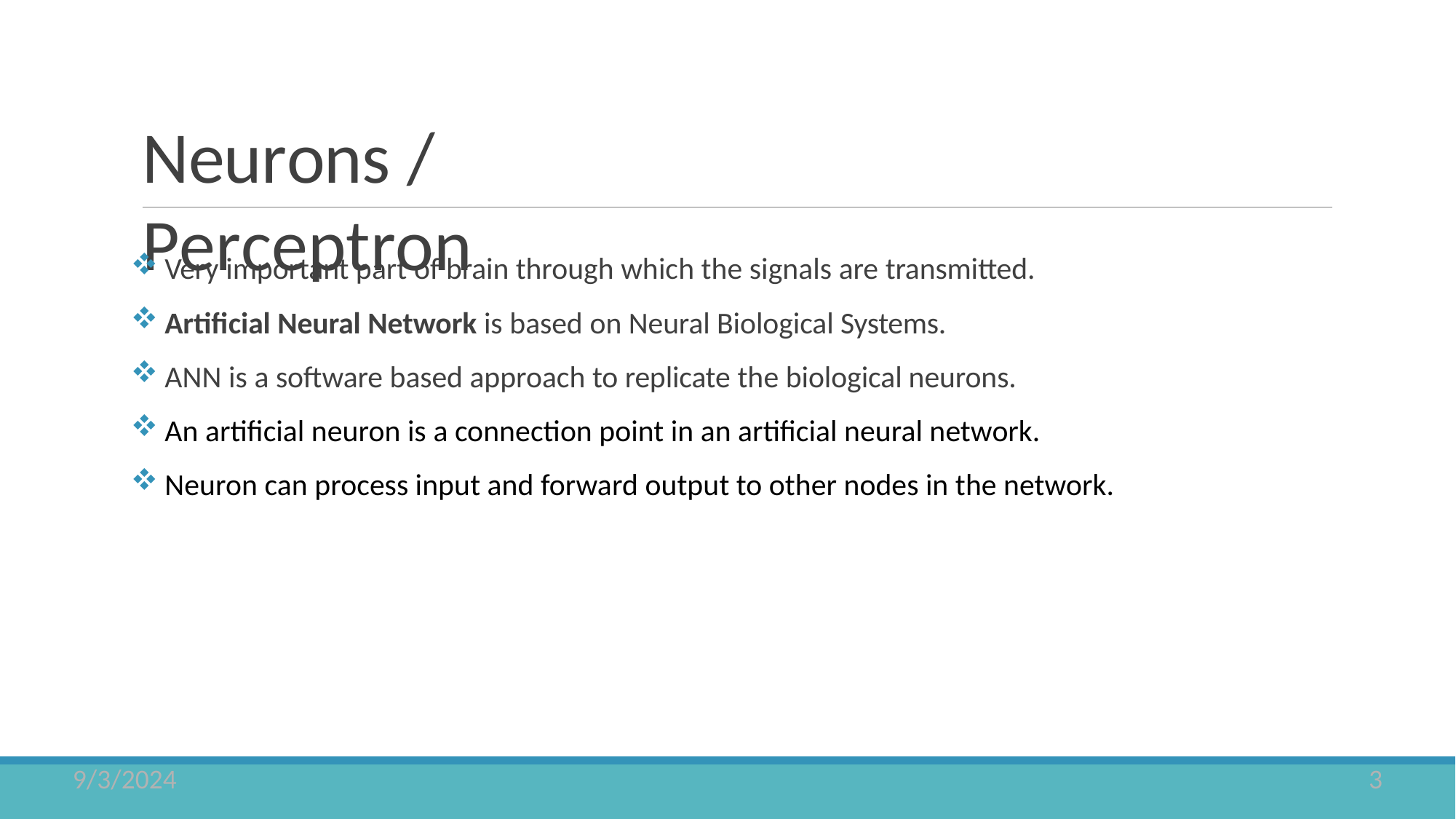

# Neurons / Perceptron
Very important part of brain through which the signals are transmitted.
Artificial Neural Network is based on Neural Biological Systems.
ANN is a software based approach to replicate the biological neurons.
An artificial neuron is a connection point in an artificial neural network.
Neuron can process input and forward output to other nodes in the network.

9/3/2024
3